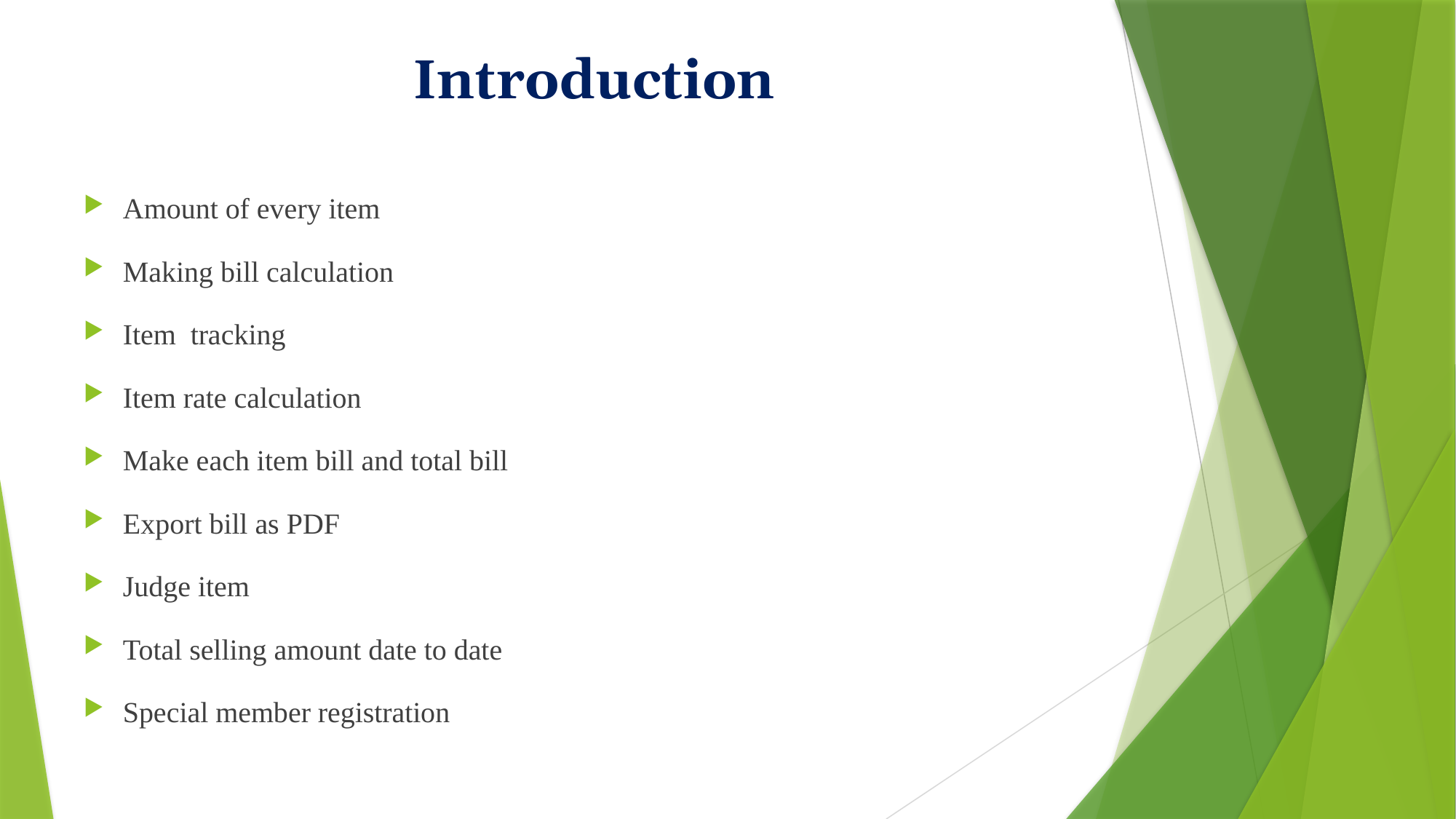

# Introduction

Amount of every item
Making bill calculation
Item  tracking
Item rate calculation
Make each item bill and total bill
Export bill as PDF
Judge item
Total selling amount date to date
Special member registration